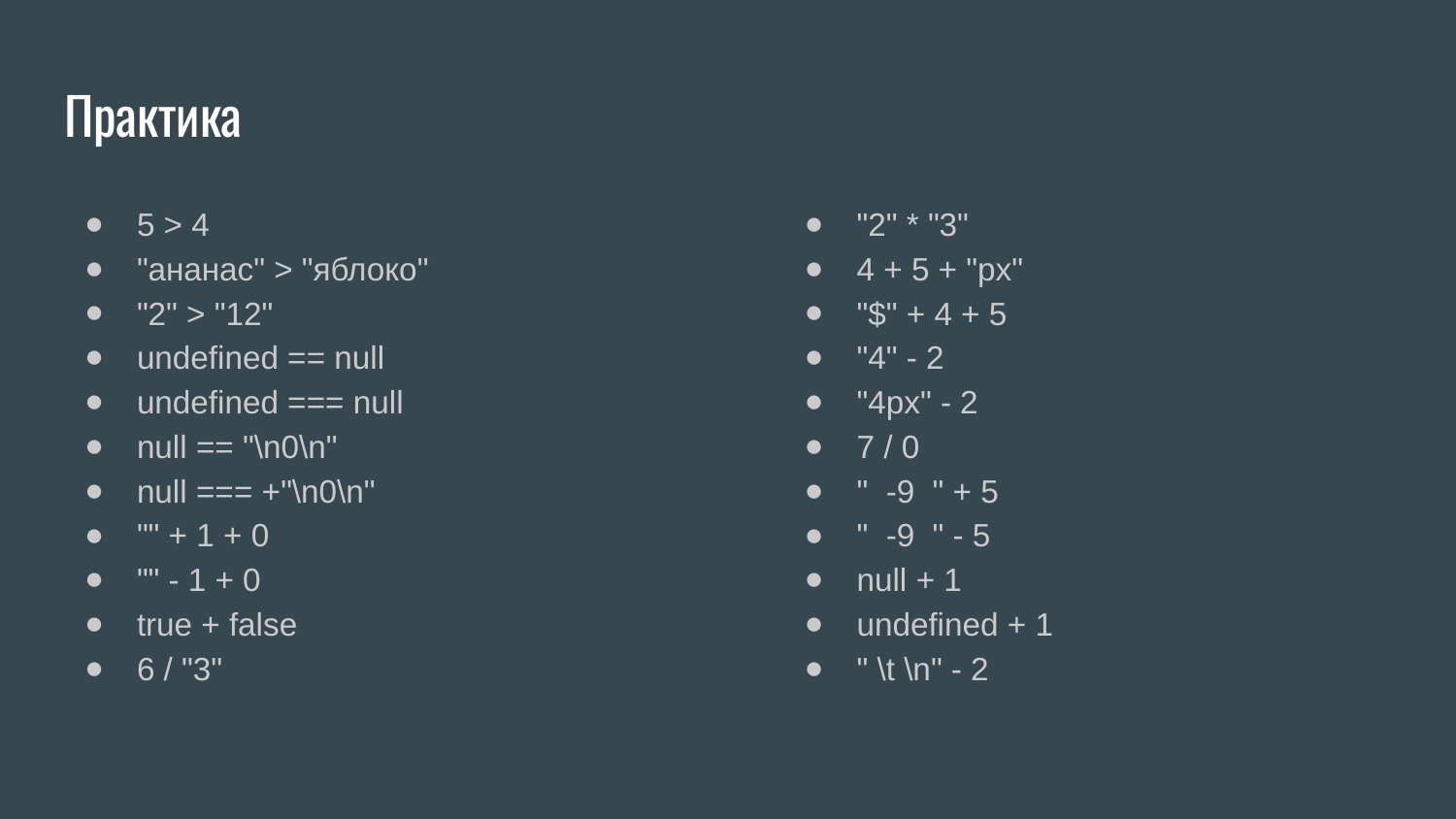

# Практика
5 > 4
"ананас" > "яблоко"
"2" > "12"
undefined == null
undefined === null
null == "\n0\n"
null === +"\n0\n"
"" + 1 + 0
"" - 1 + 0
true + false
6 / "3"
"2" * "3"
4 + 5 + "px"
"$" + 4 + 5
"4" - 2
"4px" - 2
7 / 0
"  -9  " + 5
"  -9  " - 5
null + 1
undefined + 1
" \t \n" - 2